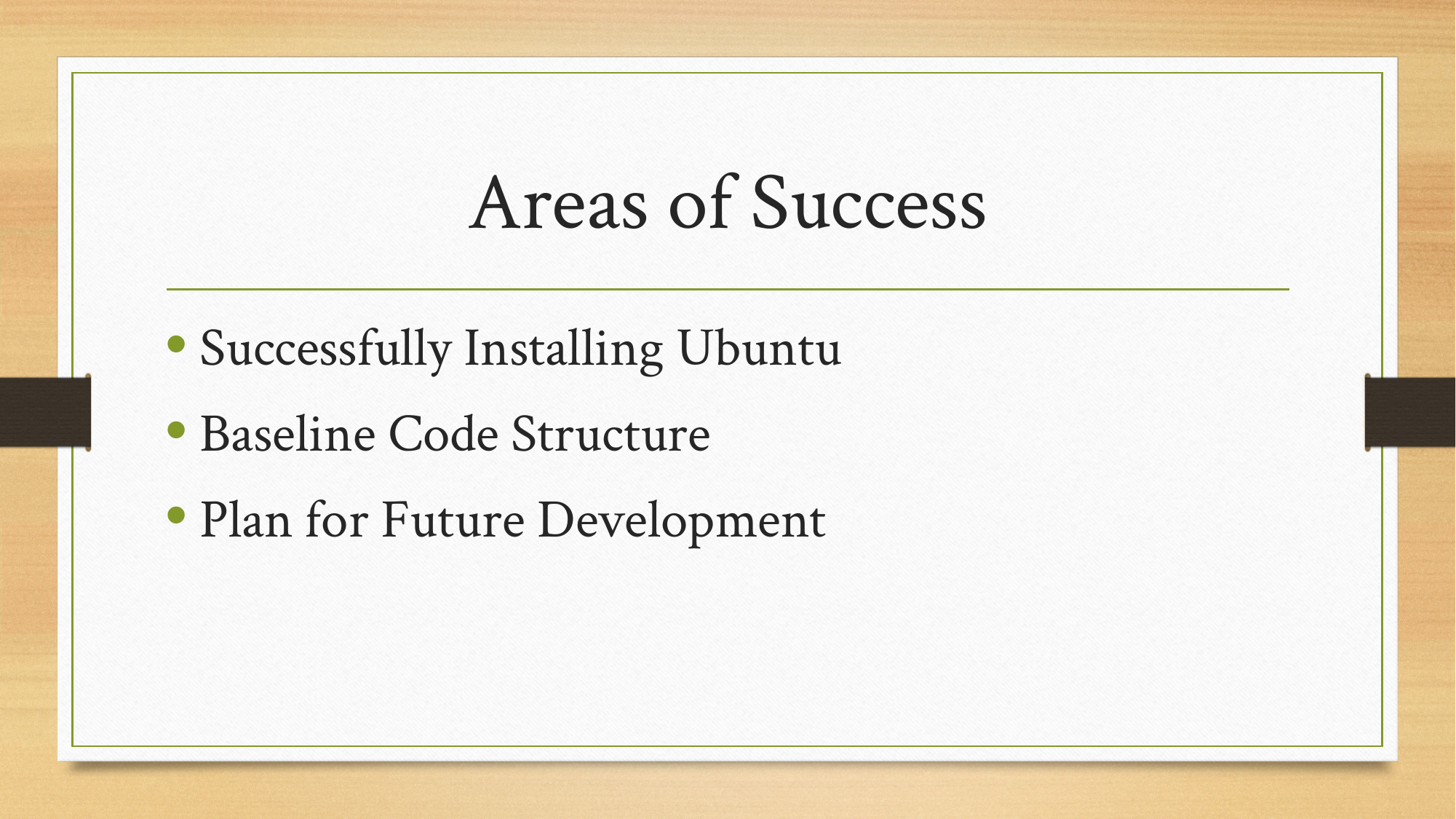

# Areas of Success
Successfully Installing Ubuntu
Baseline Code Structure
Plan for Future Development